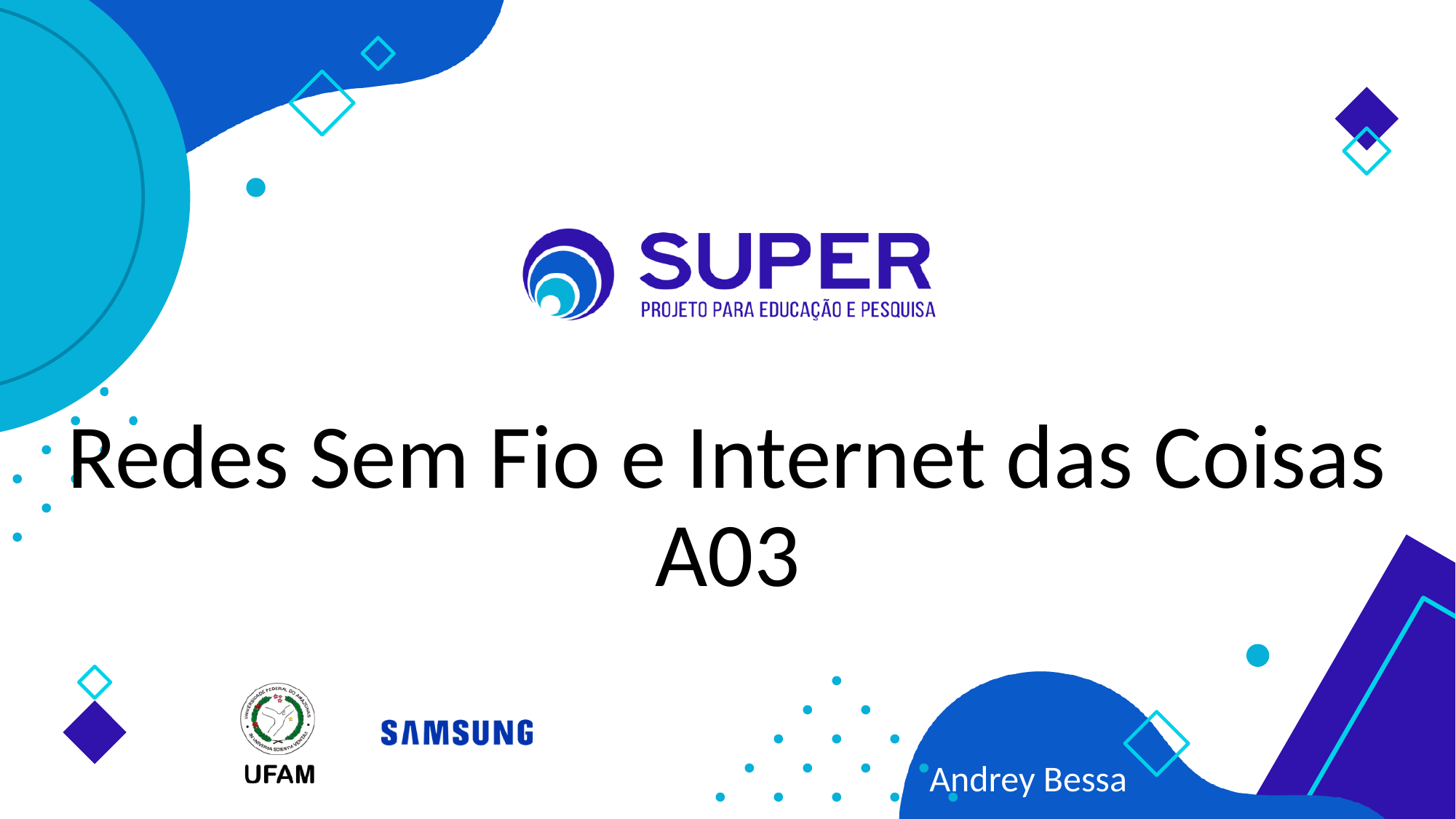

# Redes Sem Fio e Internet das Coisas A03
Andrey Bessa